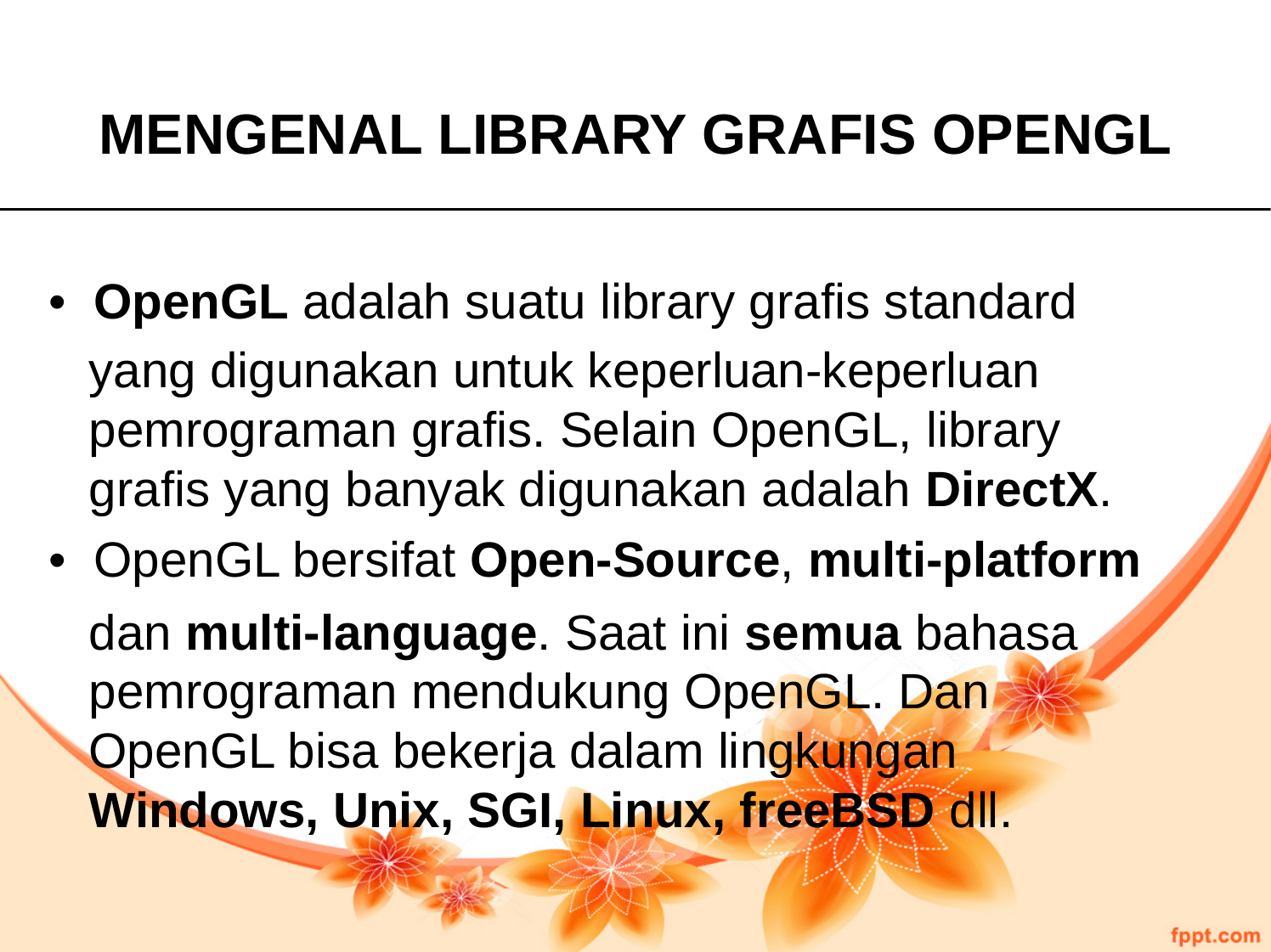

MENGENAL LIBRARY GRAFIS OPENGL

•  OpenGL adalah suatu library grafis standard
	yang digunakan untuk keperluan-keperluan
	pemrograman grafis. Selain OpenGL, library
	grafis yang banyak digunakan adalah DirectX.
•  OpenGL bersifat Open-Source, multi-platform
	dan multi-language. Saat ini semua bahasa
	pemrograman mendukung OpenGL. Dan
	OpenGL bisa bekerja dalam lingkungan
	Windows, Unix, SGI, Linux, freeBSD dll.